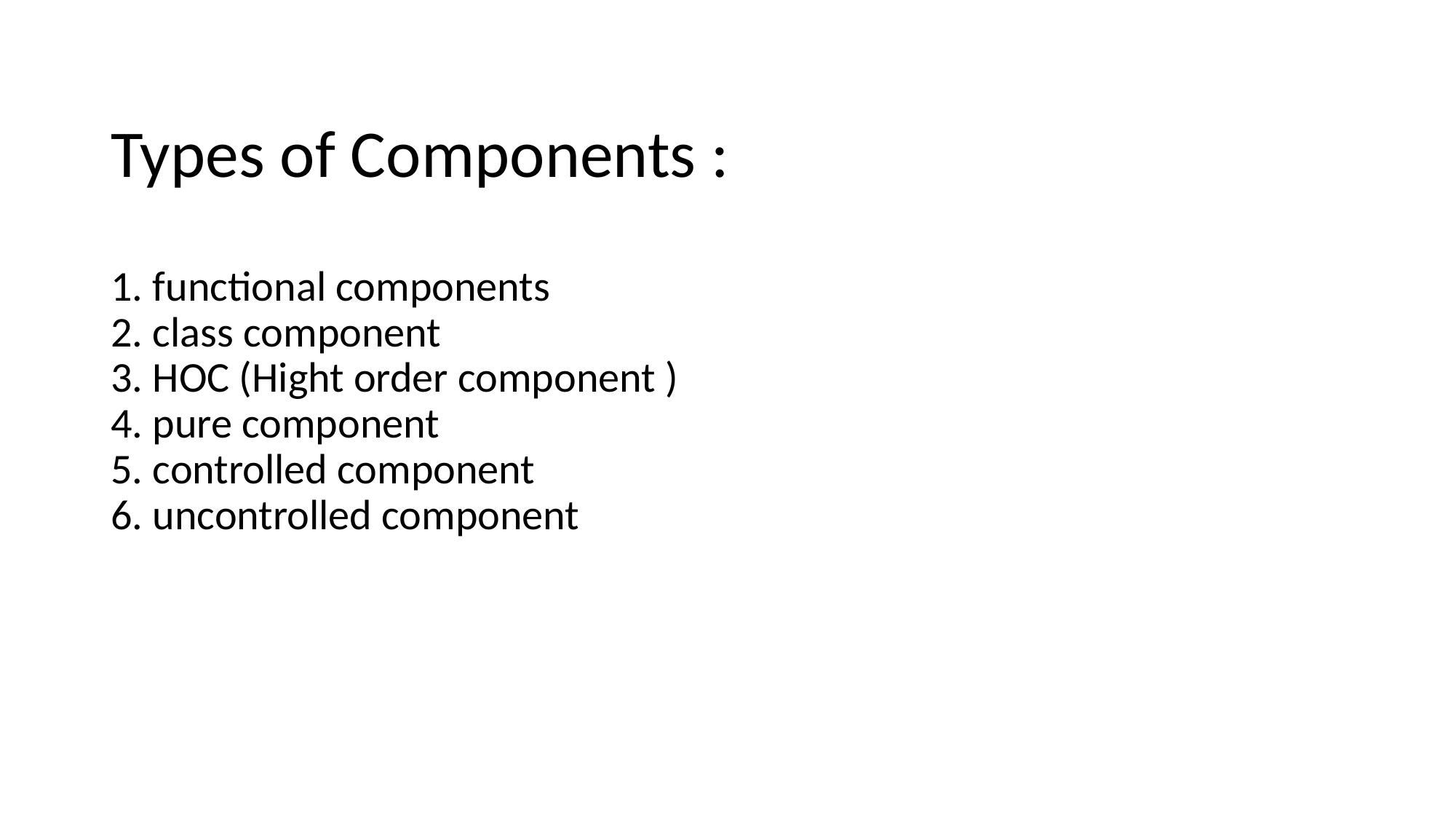

# Types of Components : 1. functional components 2. class component 3. HOC (Hight order component ) 4. pure component 5. controlled component 6. uncontrolled component